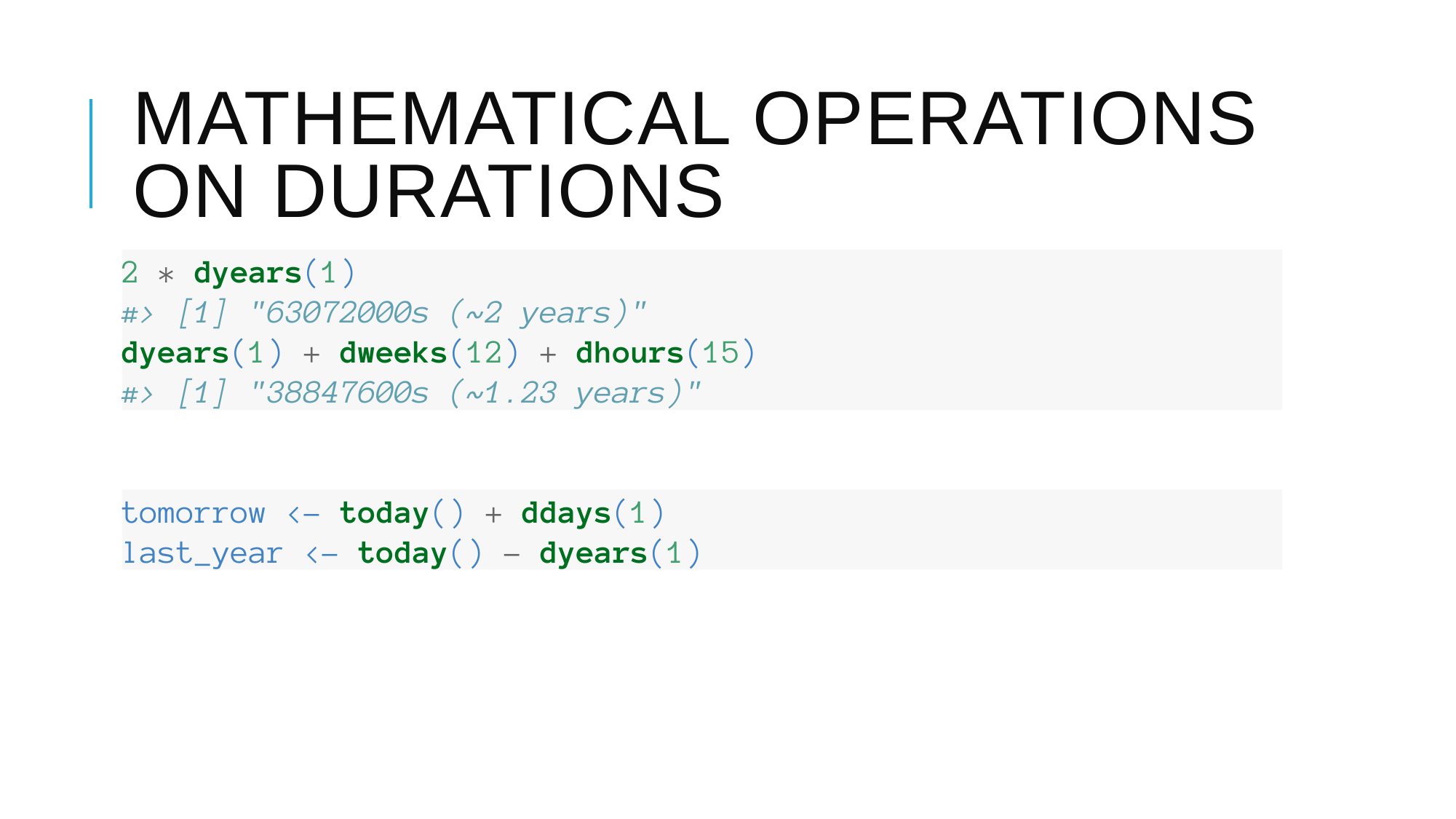

# Mathematical operations on durations
2 * dyears(1)
#> [1] "63072000s (~2 years)"
dyears(1) + dweeks(12) + dhours(15)
#> [1] "38847600s (~1.23 years)"
tomorrow <- today() + ddays(1)
last_year <- today() - dyears(1)